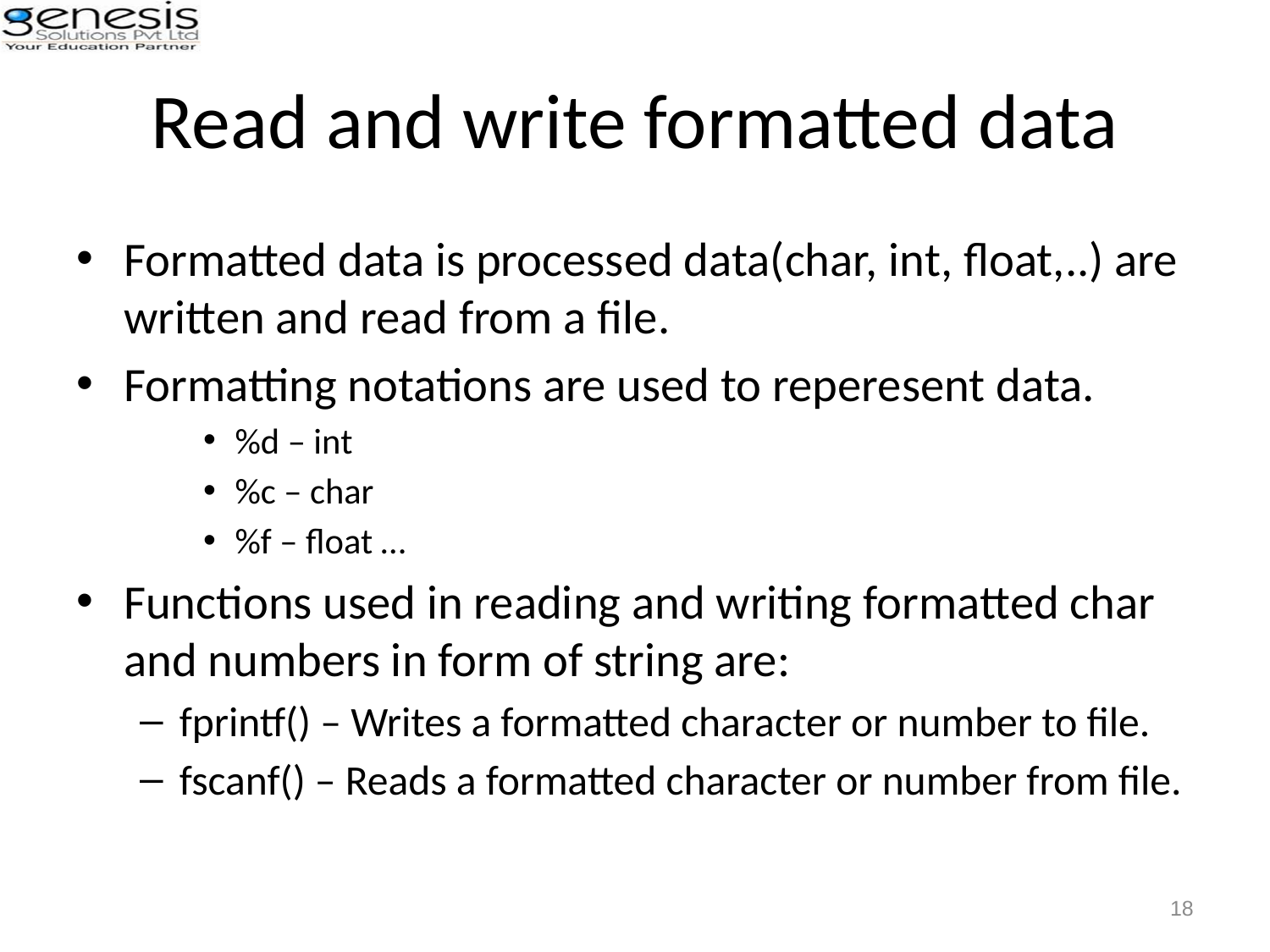

# Read and write formatted data
Formatted data is processed data(char, int, float,..) are written and read from a file.
Formatting notations are used to reperesent data.
%d – int
%c – char
%f – float …
Functions used in reading and writing formatted char and numbers in form of string are:
fprintf() – Writes a formatted character or number to file.
fscanf() – Reads a formatted character or number from file.
18